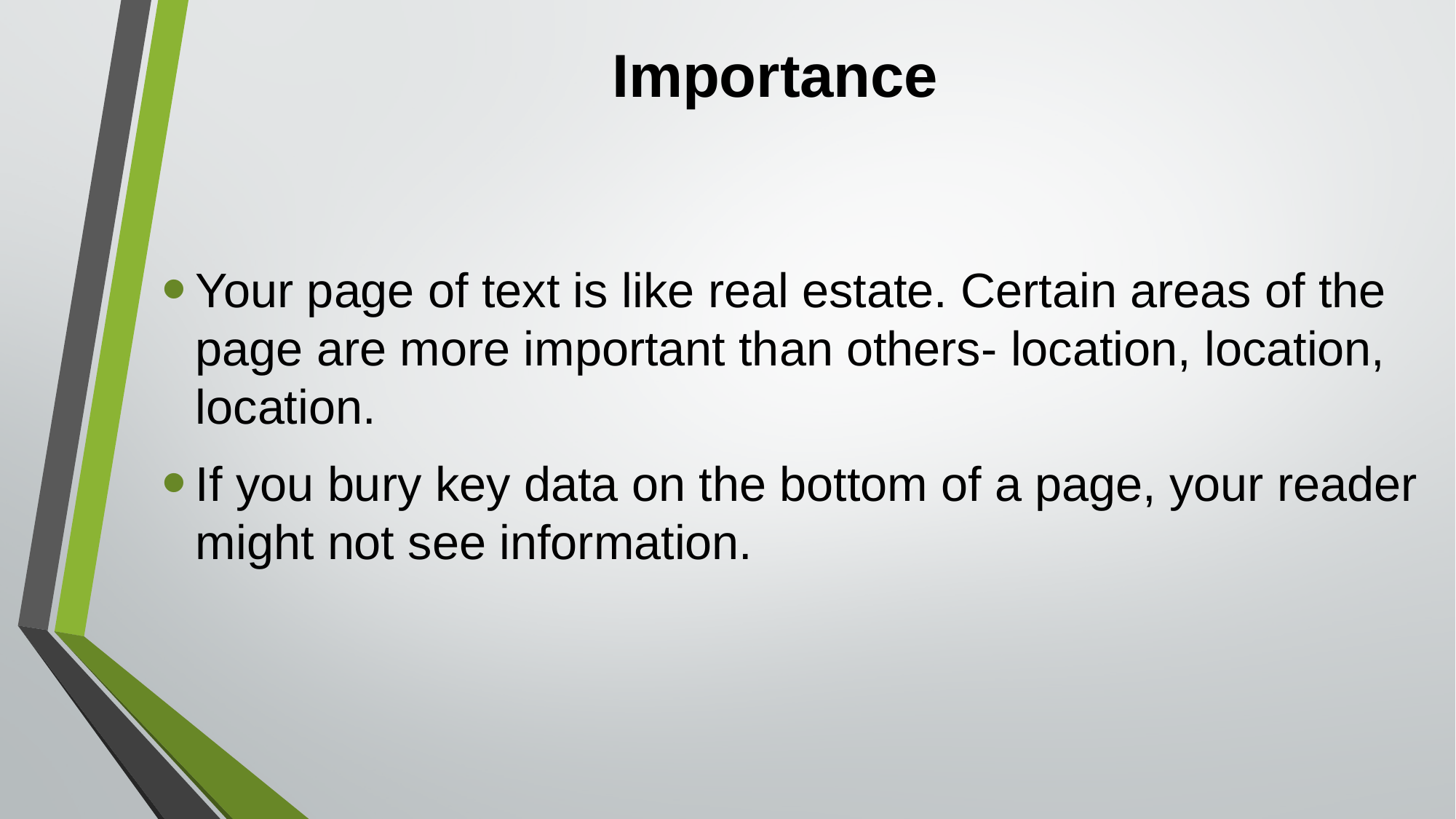

# Importance
Your page of text is like real estate. Certain areas of the page are more important than others- location, location, location.
If you bury key data on the bottom of a page, your reader might not see information.